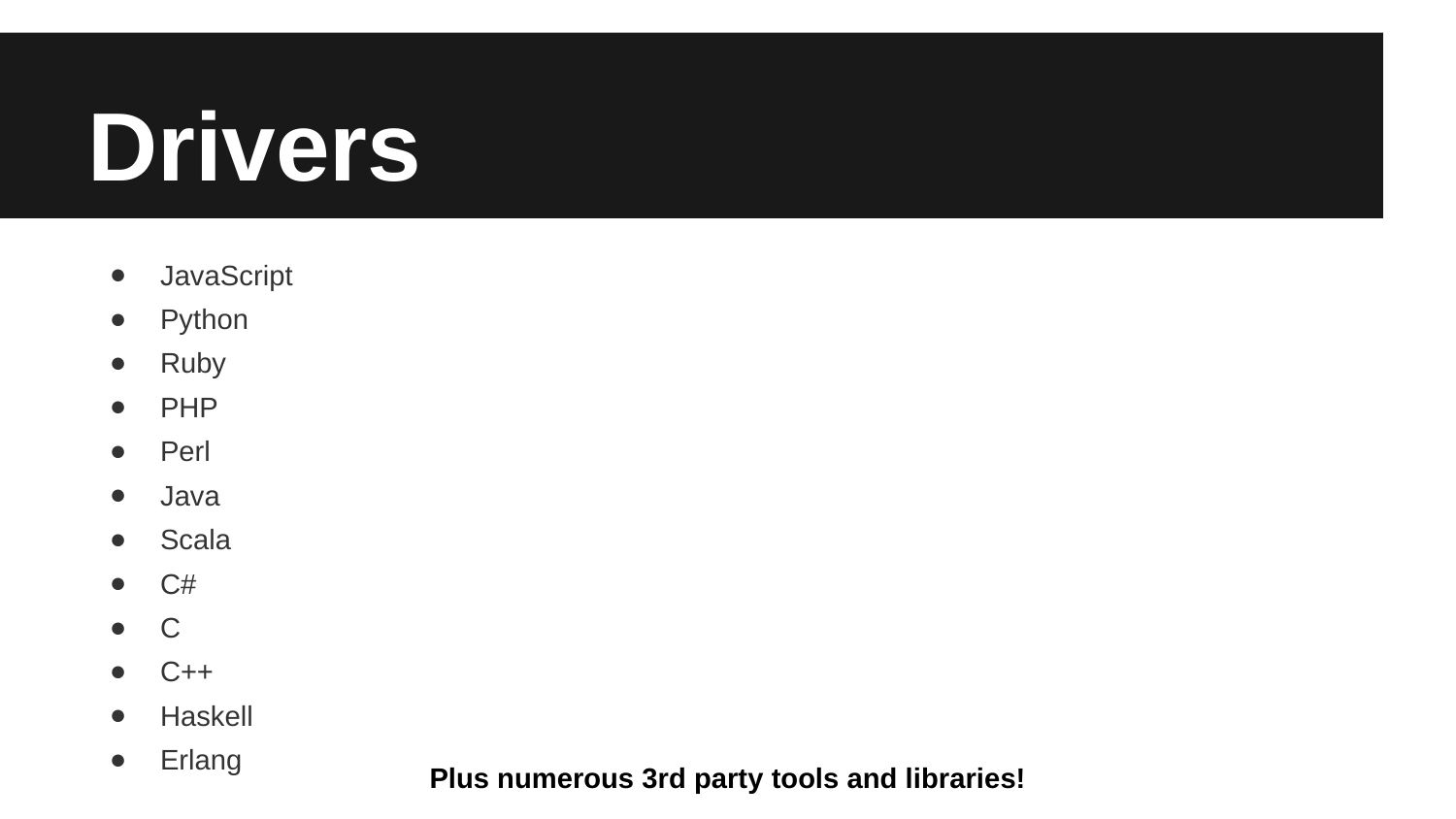

# Drivers
JavaScript
Python
Ruby
PHP
Perl
Java
Scala
C#
C
C++
Haskell
Erlang
Plus numerous 3rd party tools and libraries!